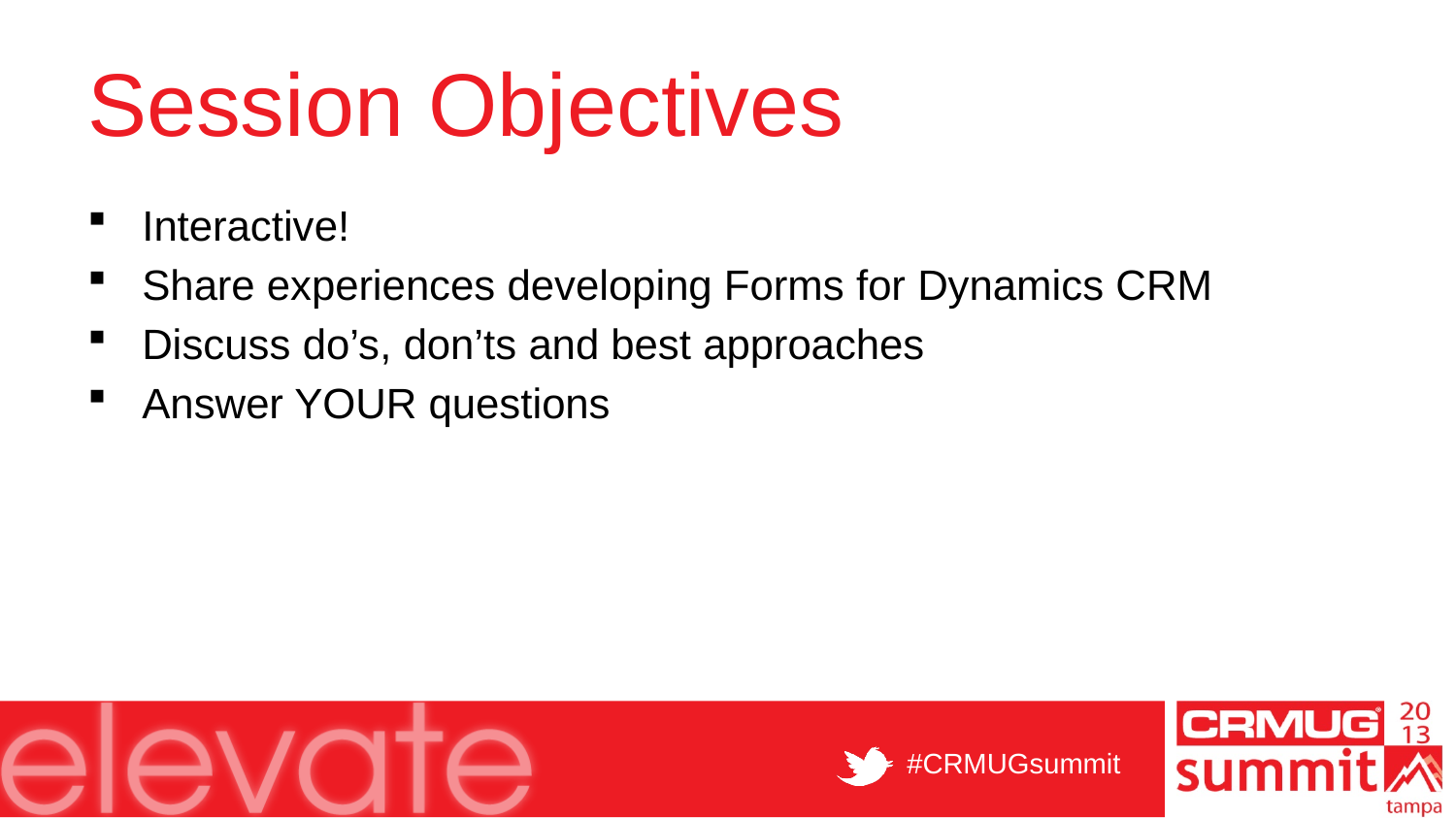

# Session Objectives
Interactive!
Share experiences developing Forms for Dynamics CRM
Discuss do’s, don’ts and best approaches
Answer YOUR questions